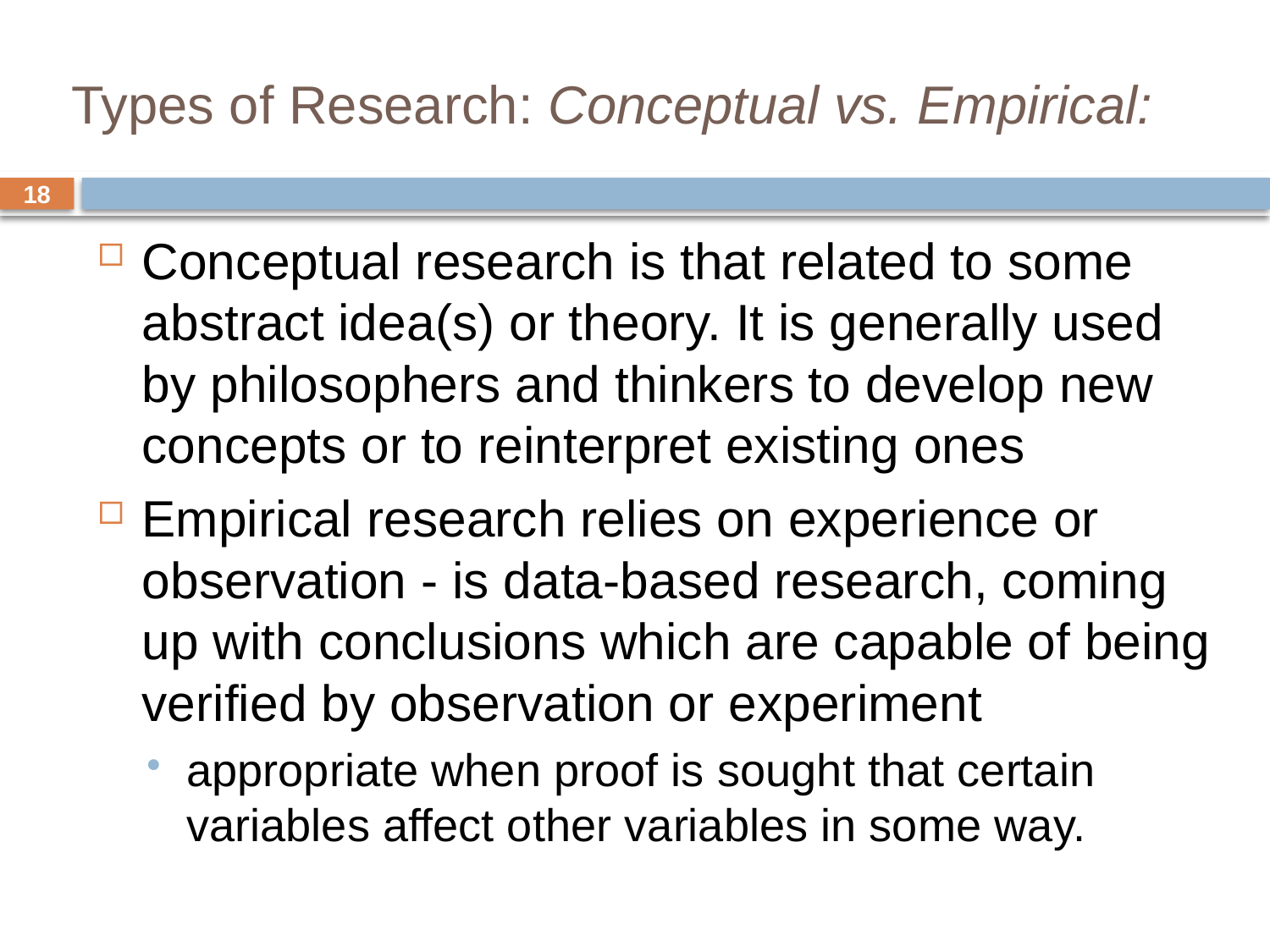

# Types of Research: Conceptual vs. Empirical:
18
Conceptual research is that related to some abstract idea(s) or theory. It is generally used by philosophers and thinkers to develop new concepts or to reinterpret existing ones
Empirical research relies on experience or observation - is data-based research, coming up with conclusions which are capable of being verified by observation or experiment
appropriate when proof is sought that certain variables affect other variables in some way.